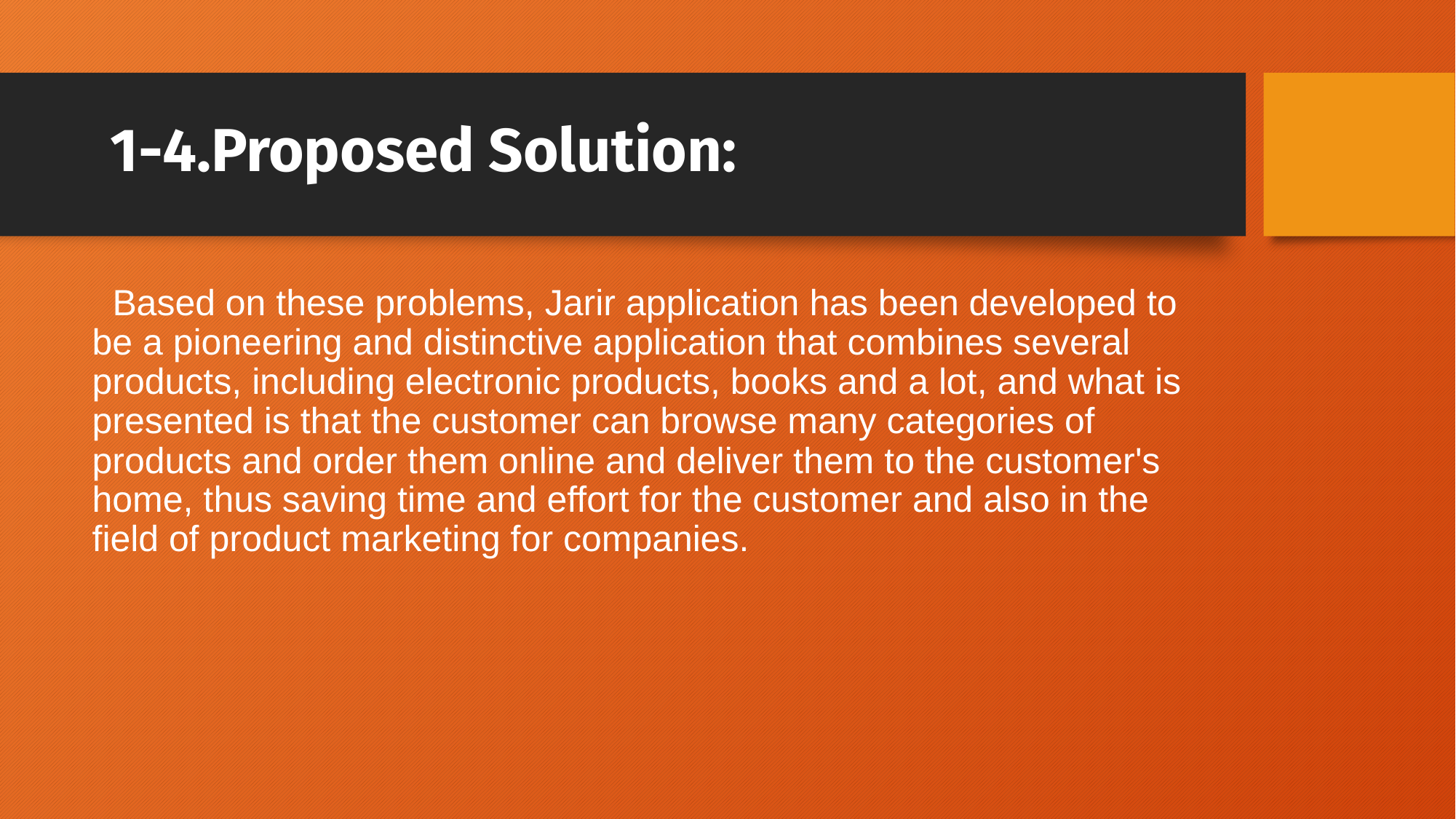

# 1-4.Proposed Solution:
  Based on these problems, Jarir application has been developed to be a pioneering and distinctive application that combines several products, including electronic products, books and a lot, and what is presented is that the customer can browse many categories of products and order them online and deliver them to the customer's home, thus saving time and effort for the customer and also in the field of product marketing for companies.